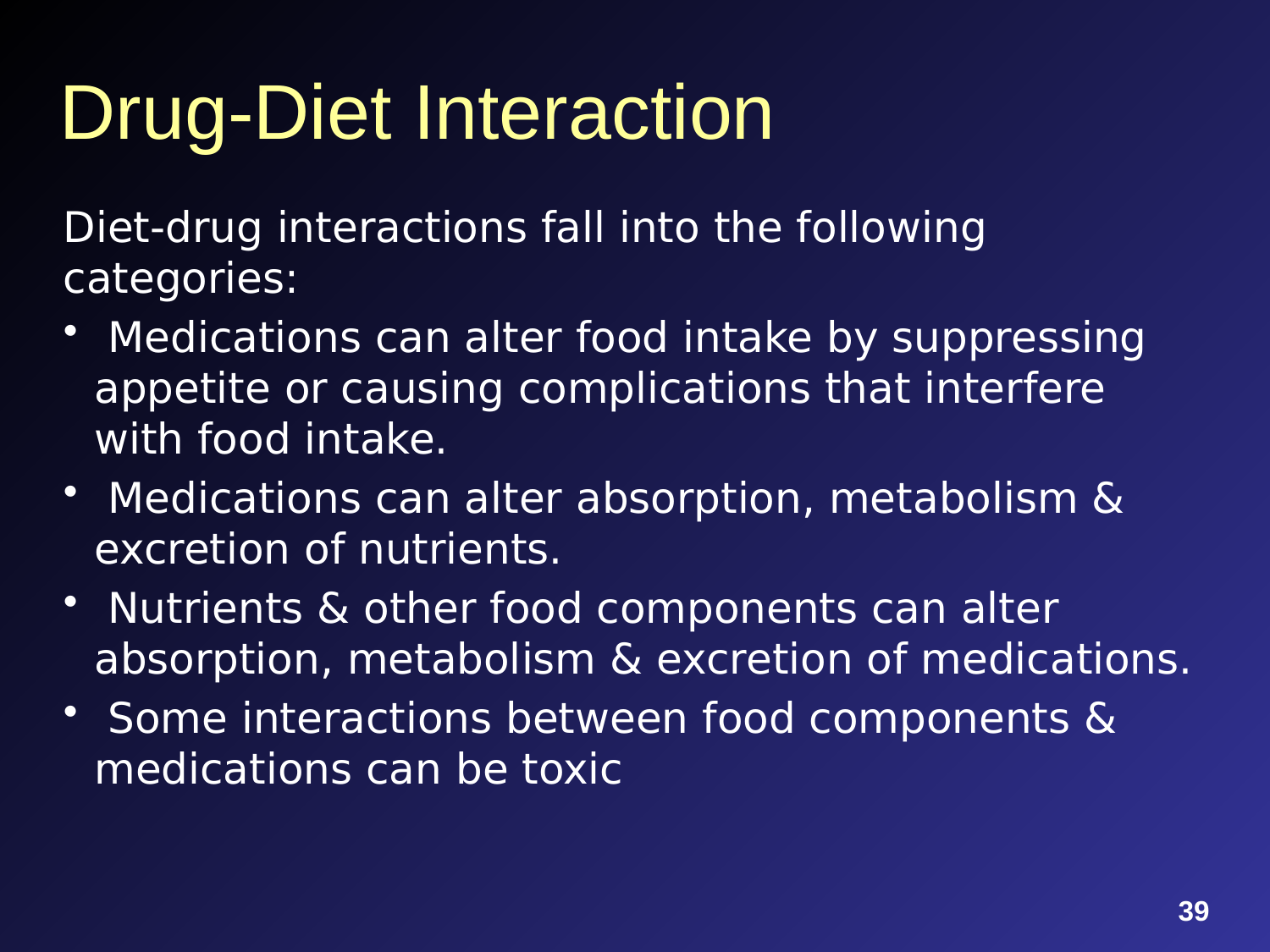

# Drug-Diet Interaction
Diet-drug interactions fall into the following categories:
 Medications can alter food intake by suppressing appetite or causing complications that interfere with food intake.
 Medications can alter absorption, metabolism & excretion of nutrients.
 Nutrients & other food components can alter absorption, metabolism & excretion of medications.
 Some interactions between food components & medications can be toxic
39